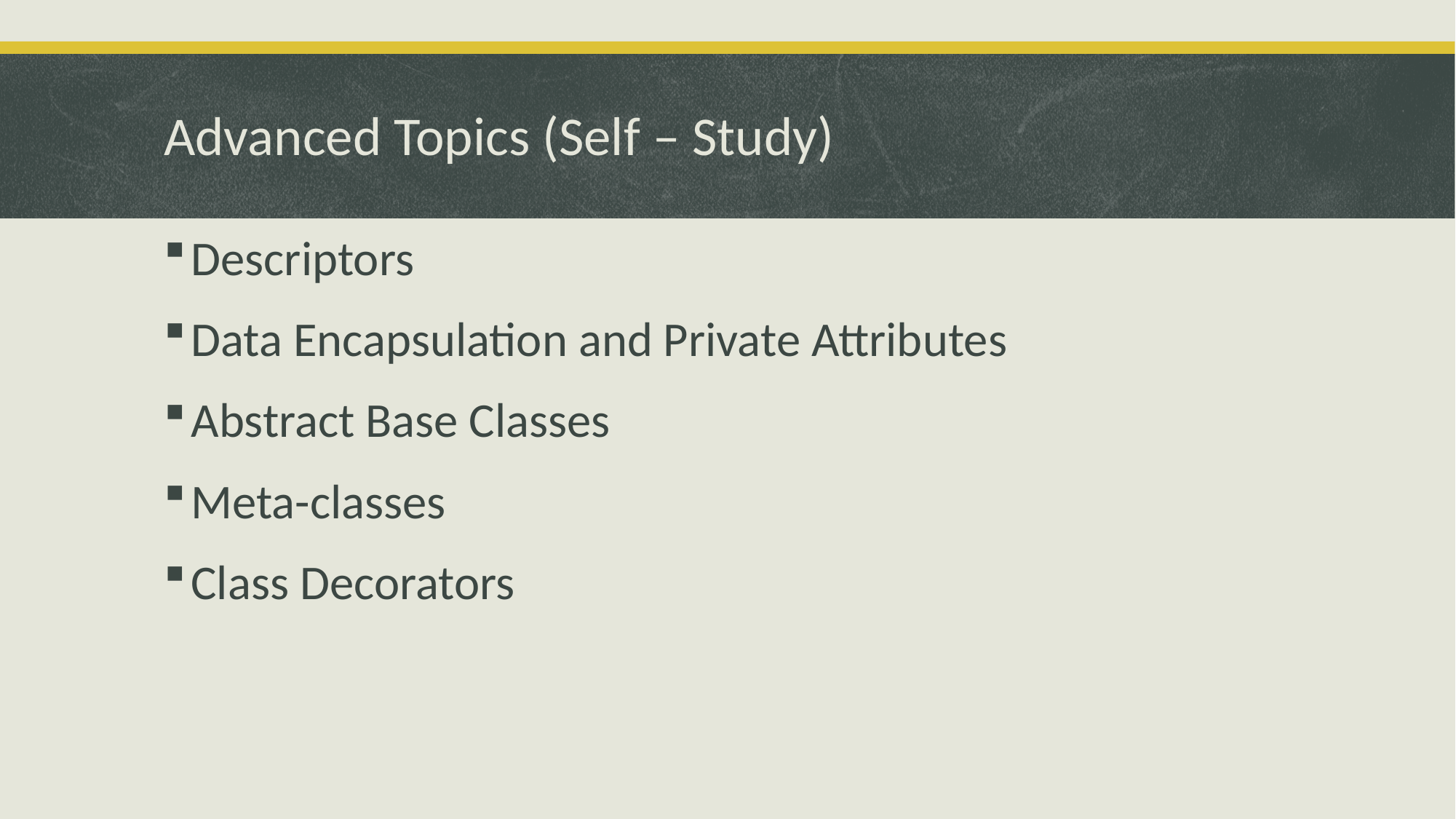

# Advanced Topics (Self – Study)
Descriptors
Data Encapsulation and Private Attributes
Abstract Base Classes
Meta-classes
Class Decorators